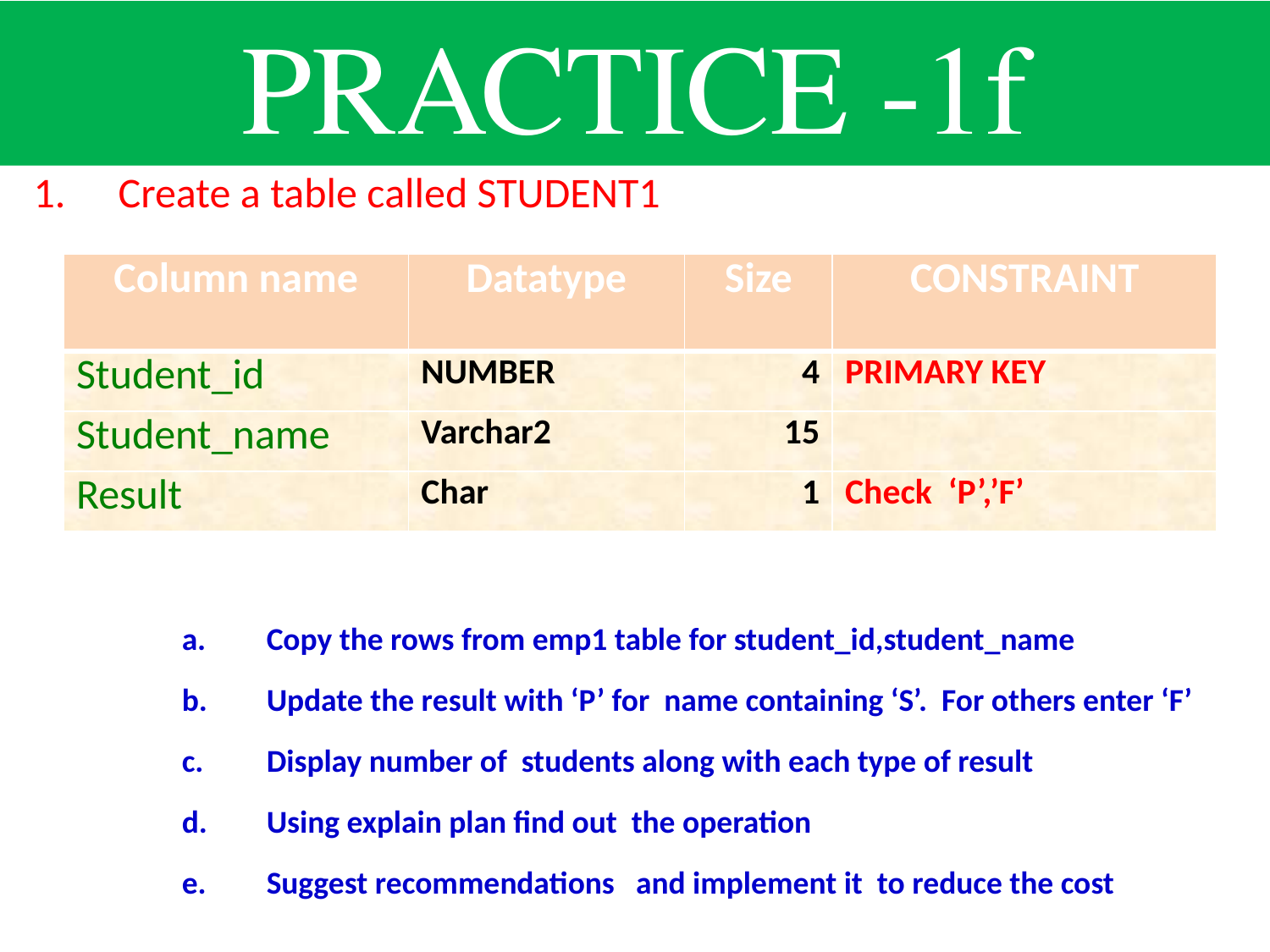

PRACTICE -1f
Create a table called STUDENT1

| Column name | Datatype | Size | CONSTRAINT |
| --- | --- | --- | --- |
| Student\_id | NUMBER | 4 | PRIMARY KEY |
| Student\_name | Varchar2 | 15 |  |
| Result | Char | 1 | Check ‘P’,’F’ |

Copy the rows from emp1 table for student_id,student_name

Update the result with ‘P’ for  name containing ‘S’.  For others enter ‘F’

Display number of  students along with each type of result

Using explain plan find out  the operation

Suggest recommendations   and implement it  to reduce the cost